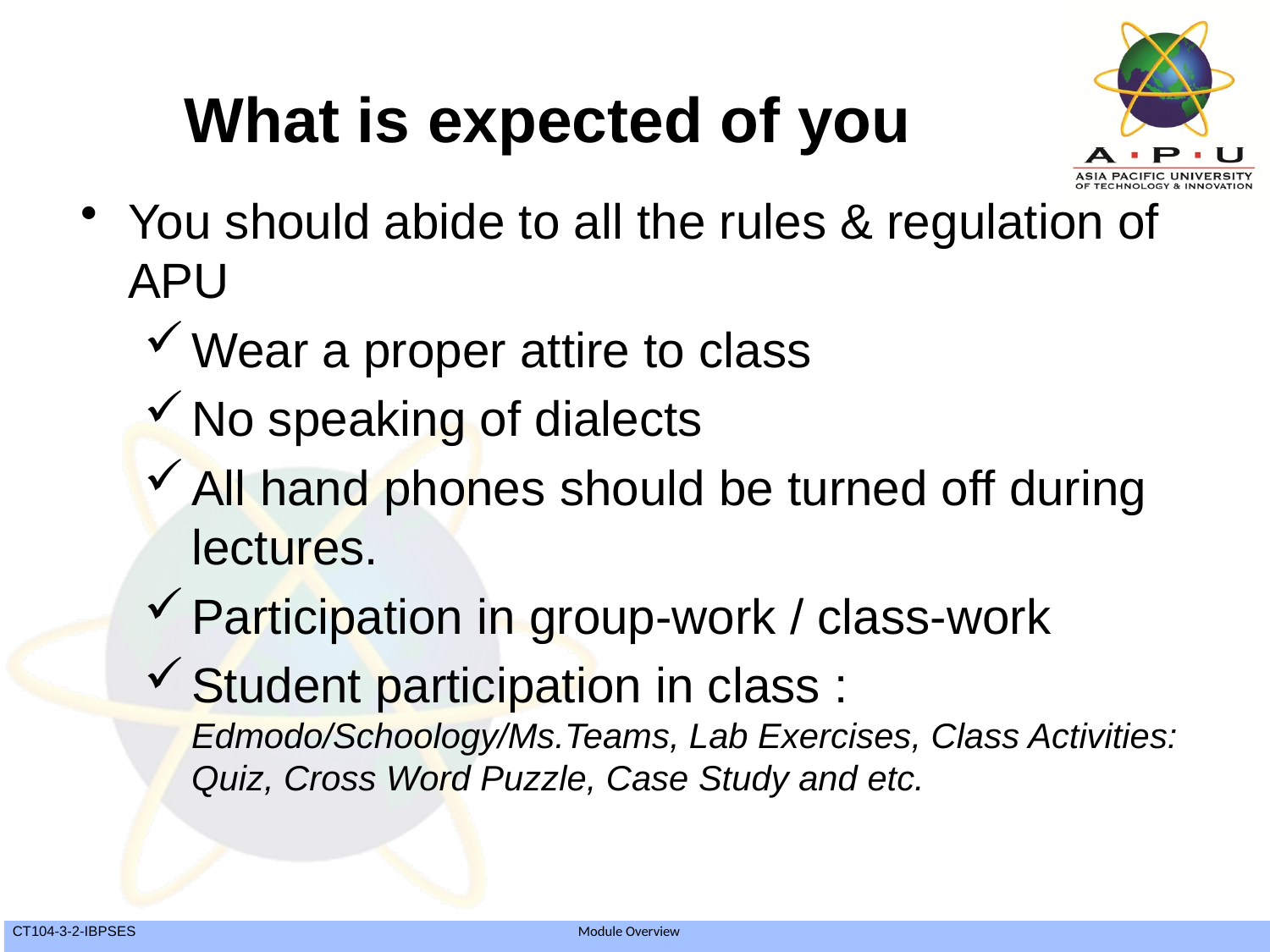

# What is expected of you
You should abide to all the rules & regulation of APU
Wear a proper attire to class
No speaking of dialects
All hand phones should be turned off during lectures.
Participation in group-work / class-work
Student participation in class : Edmodo/Schoology/Ms.Teams, Lab Exercises, Class Activities: Quiz, Cross Word Puzzle, Case Study and etc.